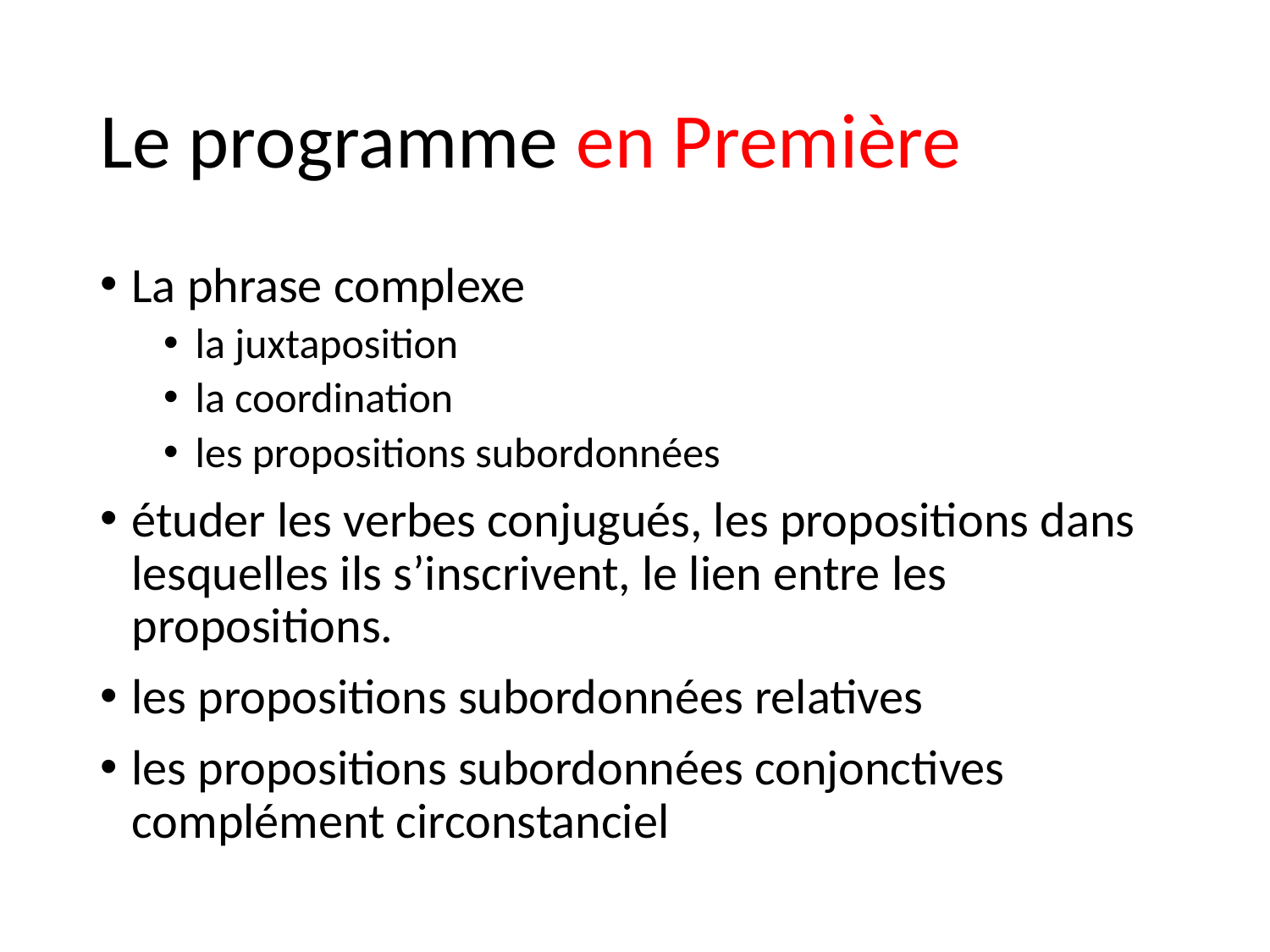

# Le programme en Première
La phrase complexe
la juxtaposition
la coordination
les propositions subordonnées
étuder les verbes conjugués, les propositions dans lesquelles ils s’inscrivent, le lien entre les propositions.
les propositions subordonnées relatives
les propositions subordonnées conjonctives complément circonstanciel